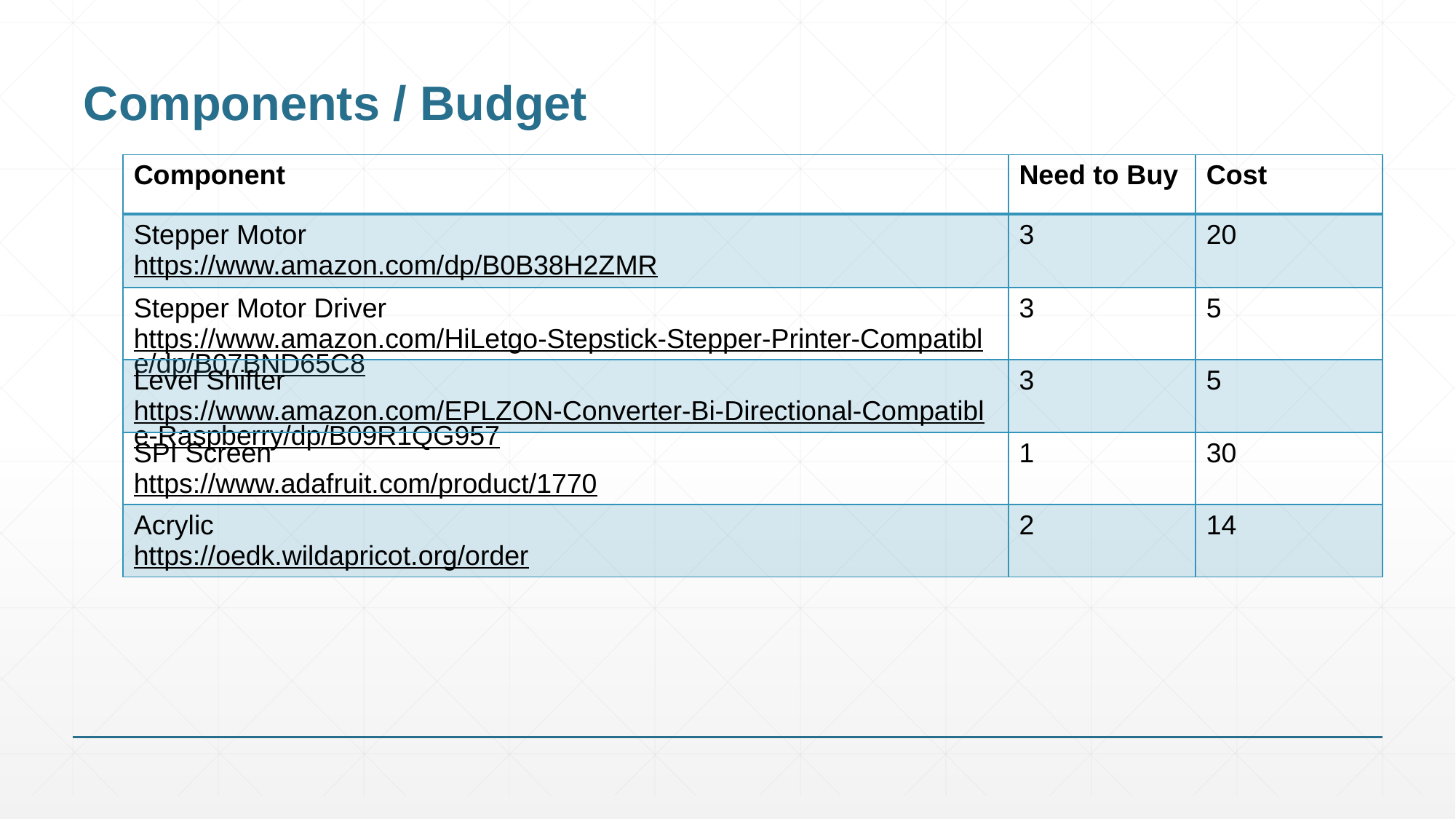

# Components / Budget
| Component | Need to Buy | Cost |
| --- | --- | --- |
| Stepper Motor https://www.amazon.com/dp/B0B38H2ZMR | 3 | 20 |
| Stepper Motor Driver https://www.amazon.com/HiLetgo-Stepstick-Stepper-Printer-Compatible/dp/B07BND65C8 | 3 | 5 |
| Level Shifter https://www.amazon.com/EPLZON-Converter-Bi-Directional-Compatible-Raspberry/dp/B09R1QG957 | 3 | 5 |
| SPI Screen https://www.adafruit.com/product/1770 | 1 | 30 |
| Acrylic https://oedk.wildapricot.org/order | 2 | 14 |